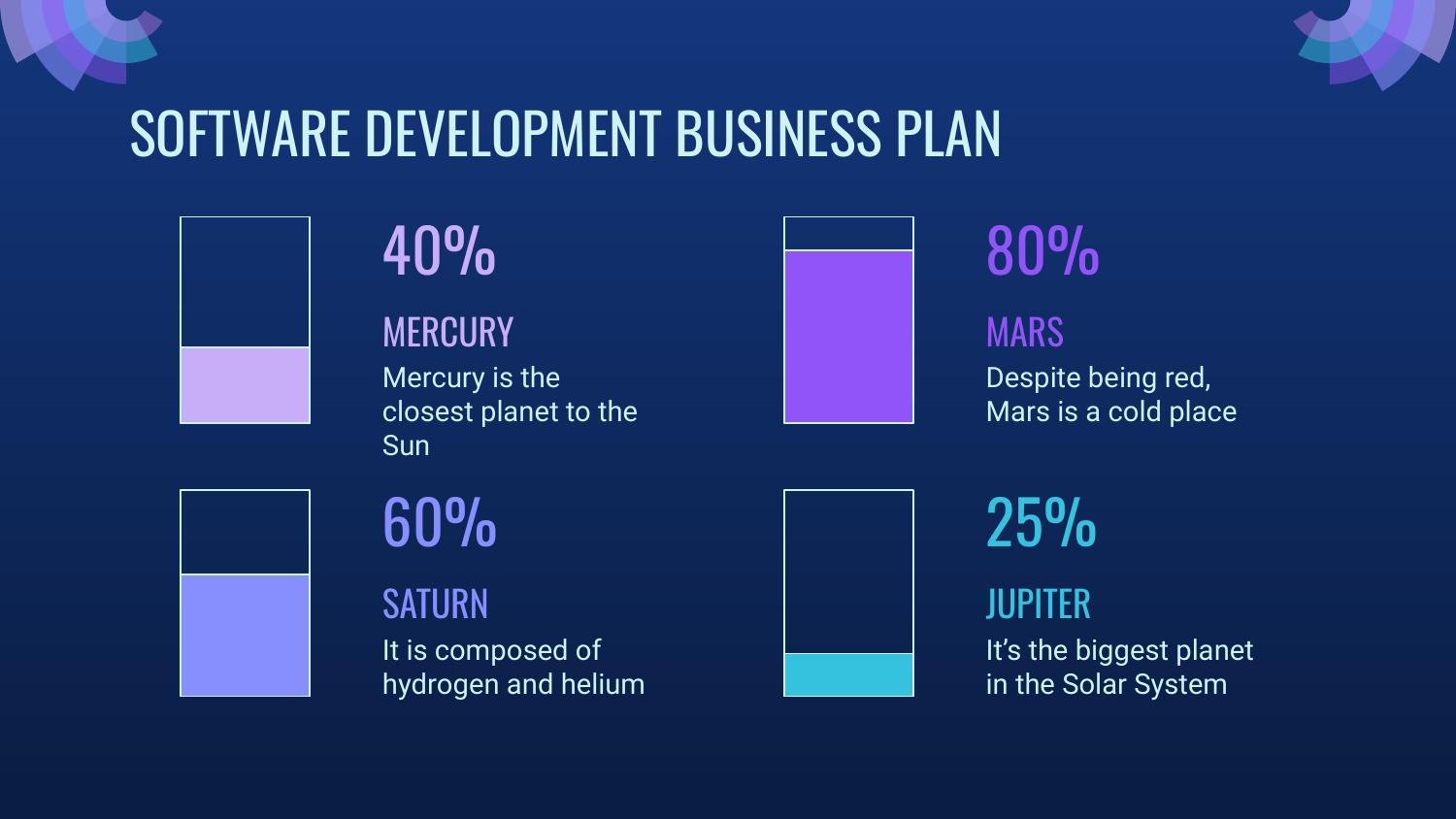

# SOFTWARE DEVELOPMENT BUSINESS PLAN
40%
MERCURY
Mercury is the closest planet to the Sun
80%
MARS
Despite being red, Mars is a cold place

60%
SATURN
It is composed of hydrogen and helium
25%
JUPITER
It’s the biggest planet in the Solar System